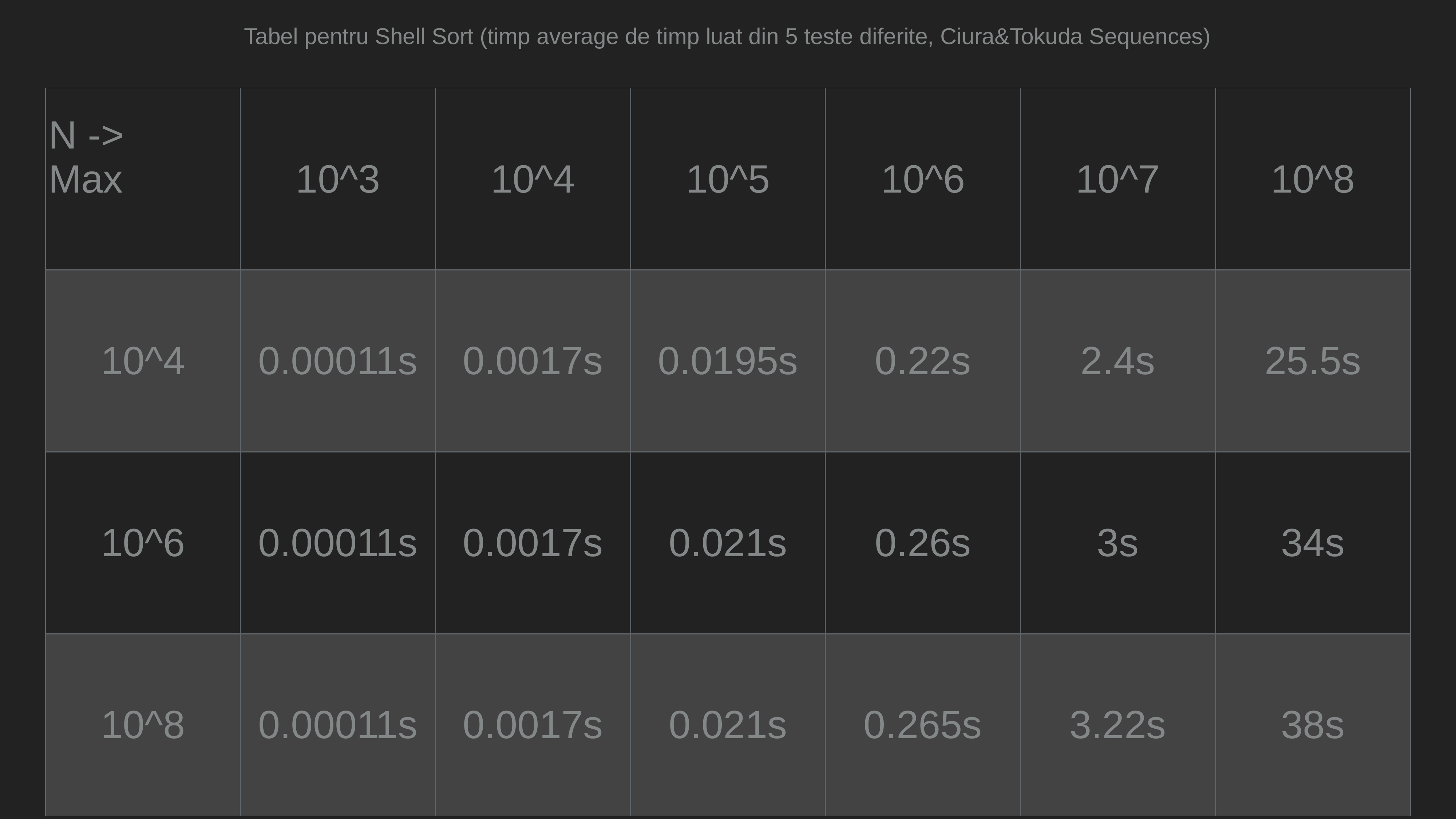

Tabel pentru Shell Sort (timp average de timp luat din 5 teste diferite, Ciura&Tokuda Sequences)
| N -> Max | 10^3 | 10^4 | 10^5 | 10^6 | 10^7 | 10^8 |
| --- | --- | --- | --- | --- | --- | --- |
| 10^4 | 0.00011s | 0.0017s | 0.0195s | 0.22s | 2.4s | 25.5s |
| 10^6 | 0.00011s | 0.0017s | 0.021s | 0.26s | 3s | 34s |
| 10^8 | 0.00011s | 0.0017s | 0.021s | 0.265s | 3.22s | 38s |